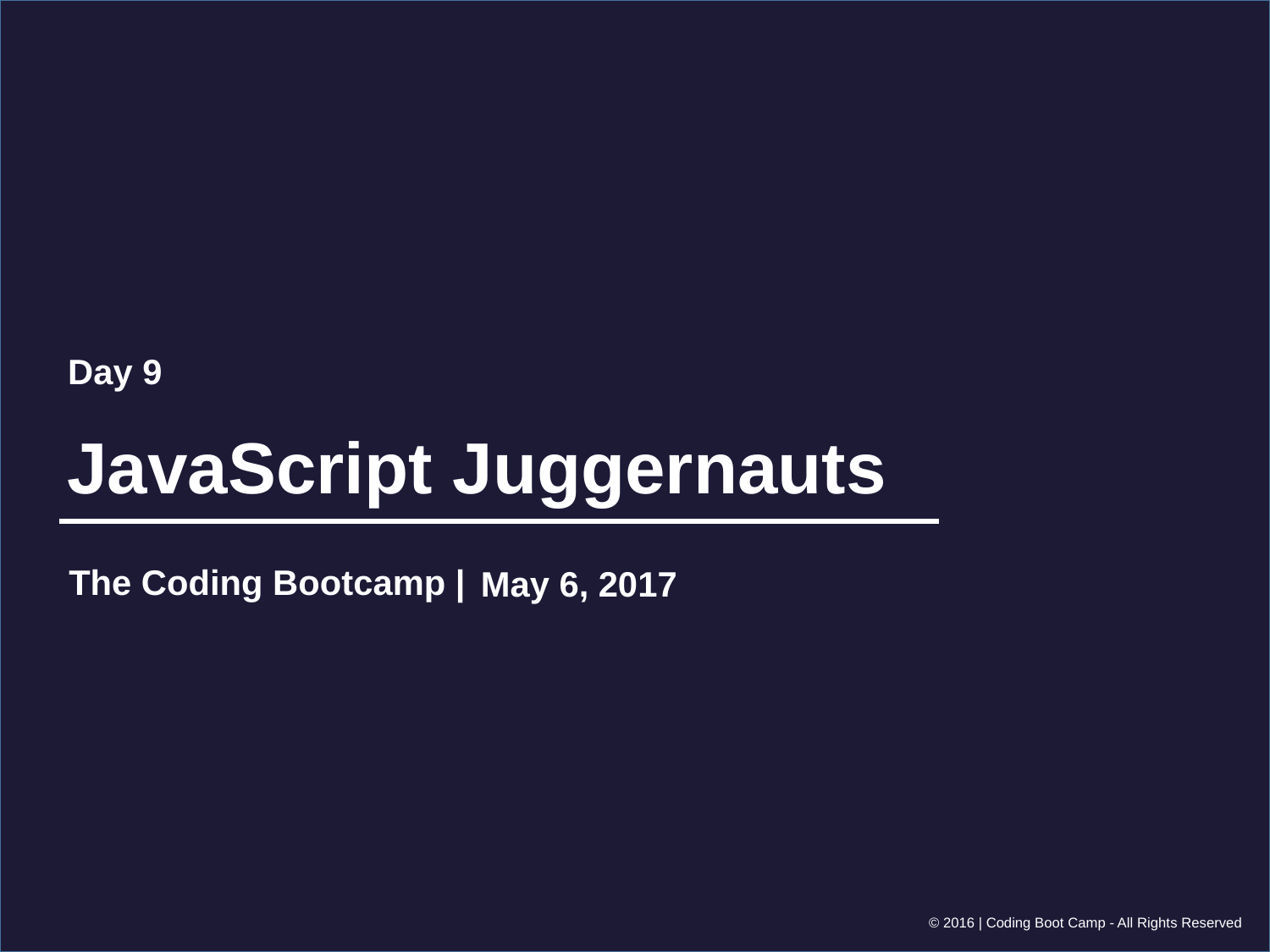

Day 9
# JavaScript Juggernauts
May 6, 2017